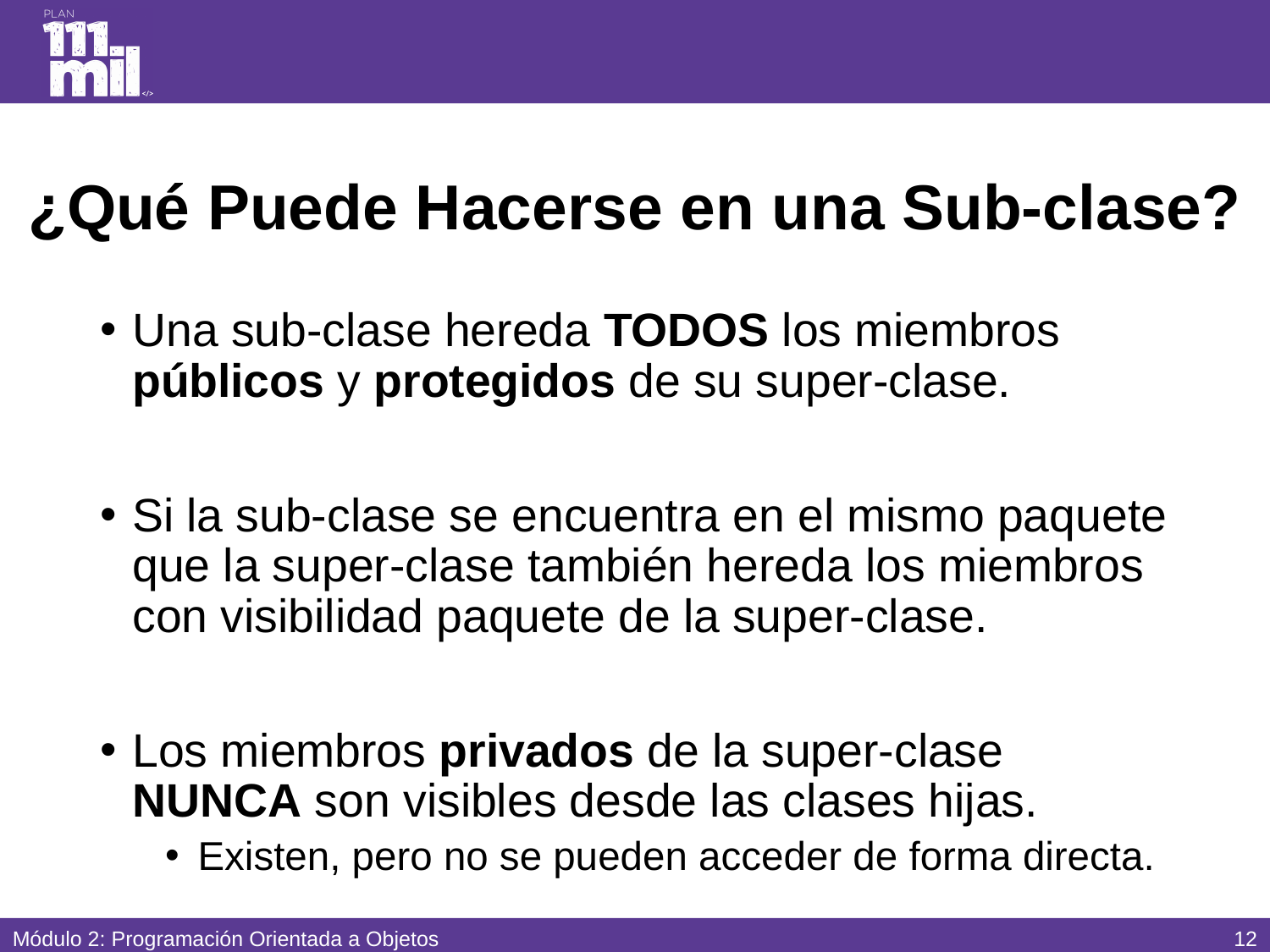

# ¿Qué Puede Hacerse en una Sub-clase?
Una sub-clase hereda TODOS los miembros públicos y protegidos de su super-clase.

Si la sub-clase se encuentra en el mismo paquete que la super-clase también hereda los miembros con visibilidad paquete de la super-clase.

Los miembros privados de la super-clase NUNCA son visibles desde las clases hijas.
Existen, pero no se pueden acceder de forma directa.

12
Módulo 2: Programación Orientada a Objetos